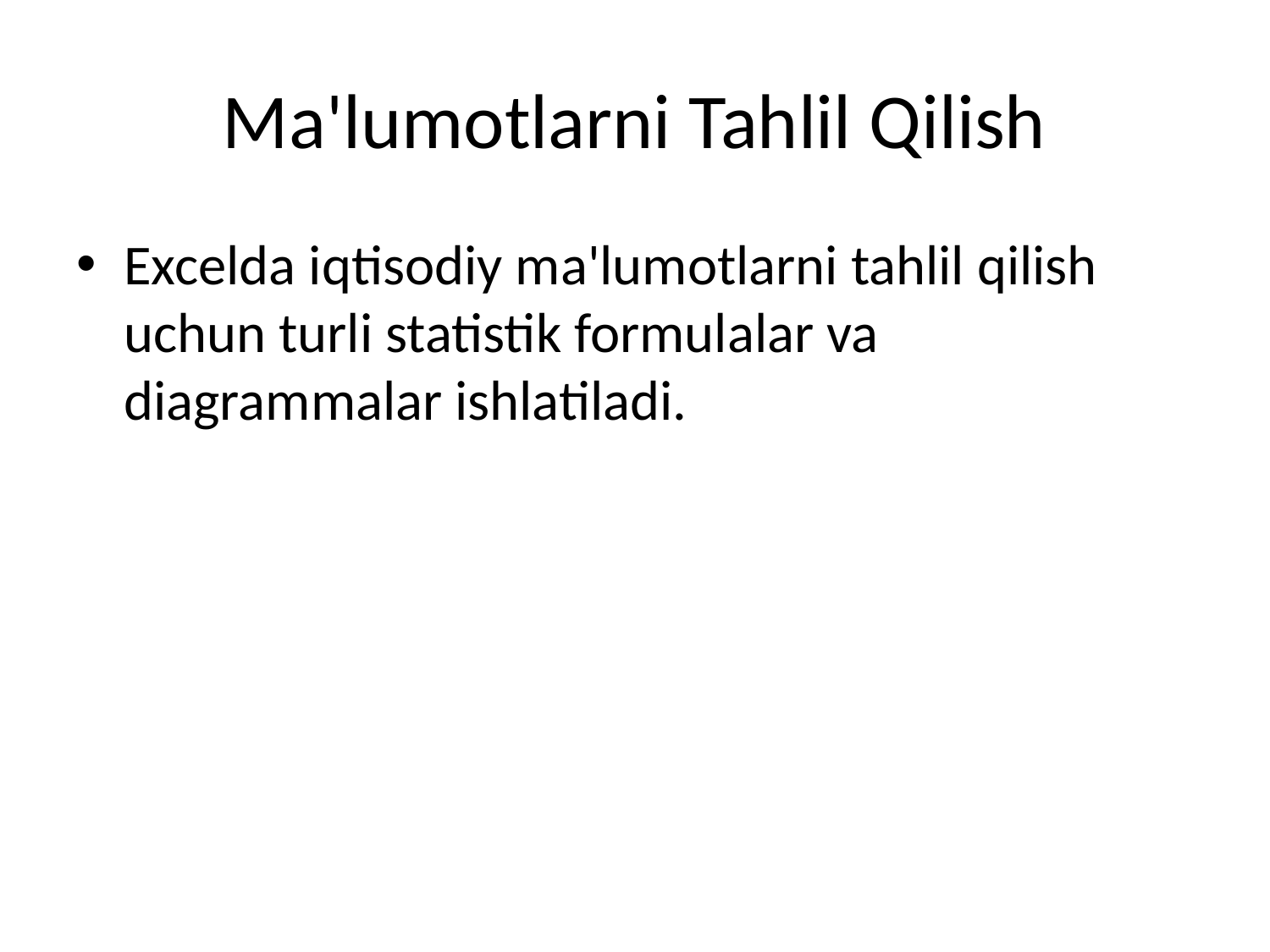

# Ma'lumotlarni Tahlil Qilish
Excelda iqtisodiy ma'lumotlarni tahlil qilish uchun turli statistik formulalar va diagrammalar ishlatiladi.